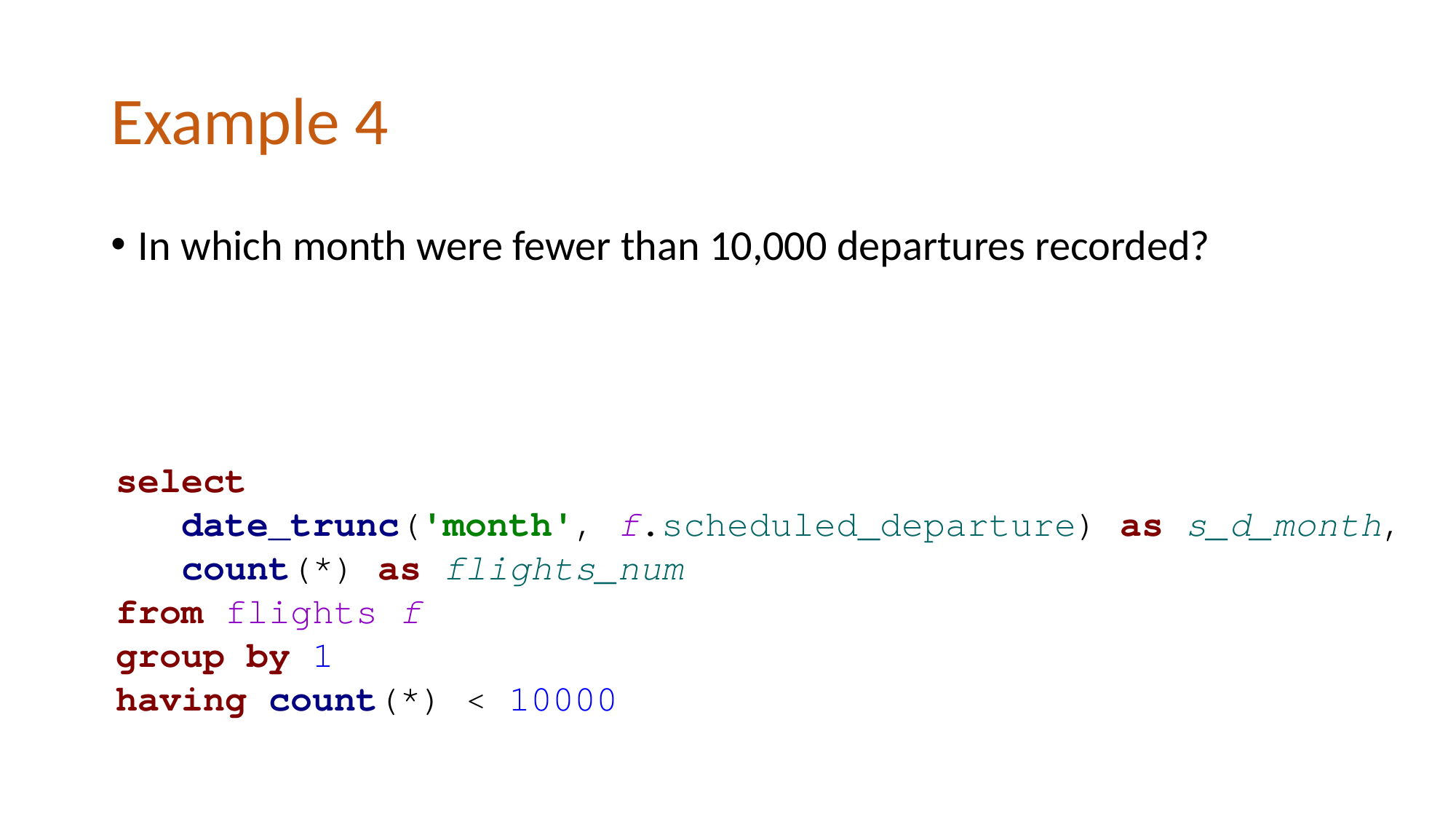

# Example 4
In which month were fewer than 10,000 departures recorded?
select
   date_trunc('month', f.scheduled_departure) as s_d_month,
   count(*) as flights_num
from flights f
group by 1
having count(*) < 10000